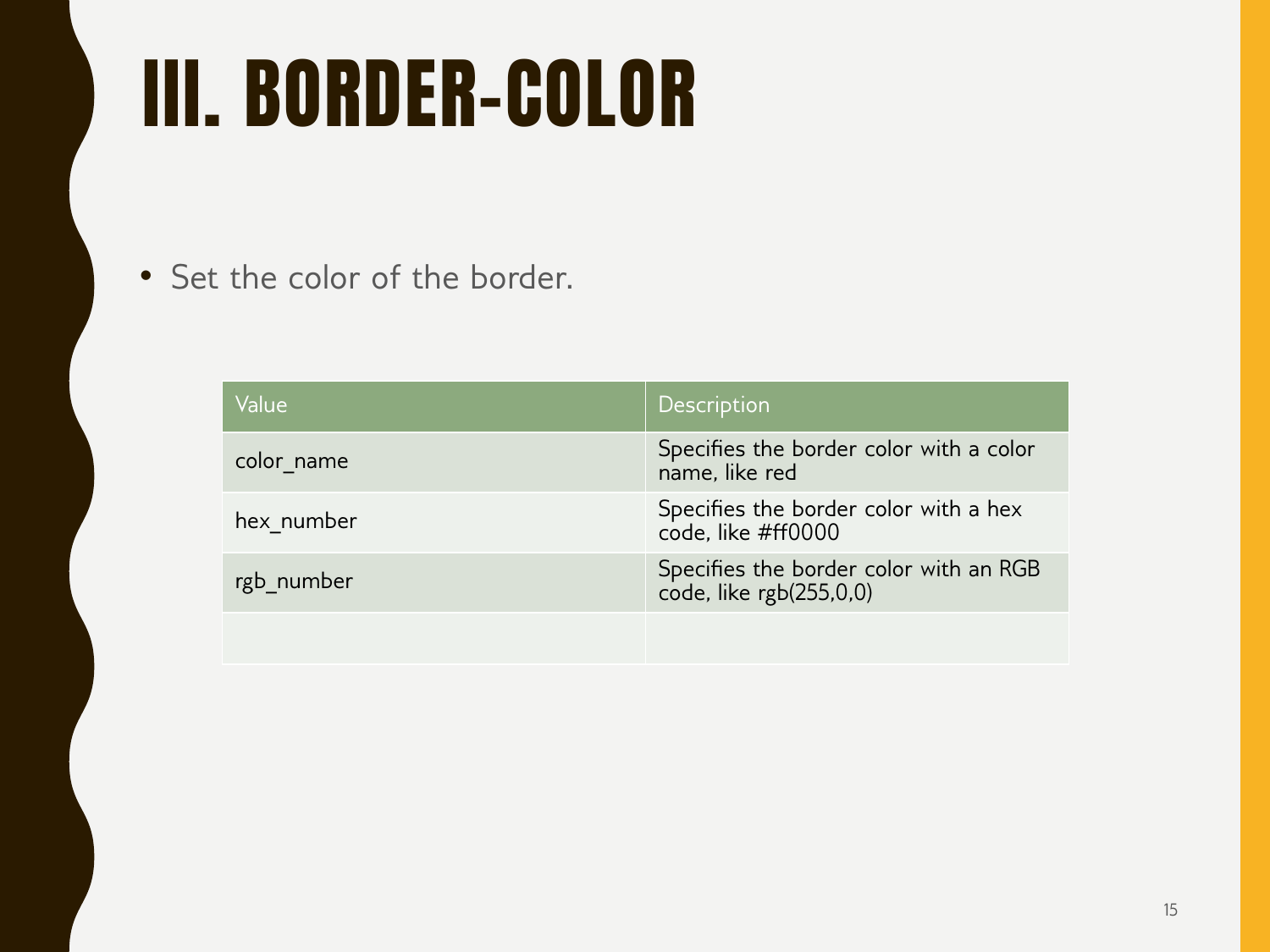

# iii. border-color
Set the color of the border.
| Value | Description |
| --- | --- |
| color\_name | Specifies the border color with a color name, like red |
| hex\_number | Specifies the border color with a hex code, like #ff0000 |
| rgb\_number | Specifies the border color with an RGB code, like rgb(255,0,0) |
|  |  |

15